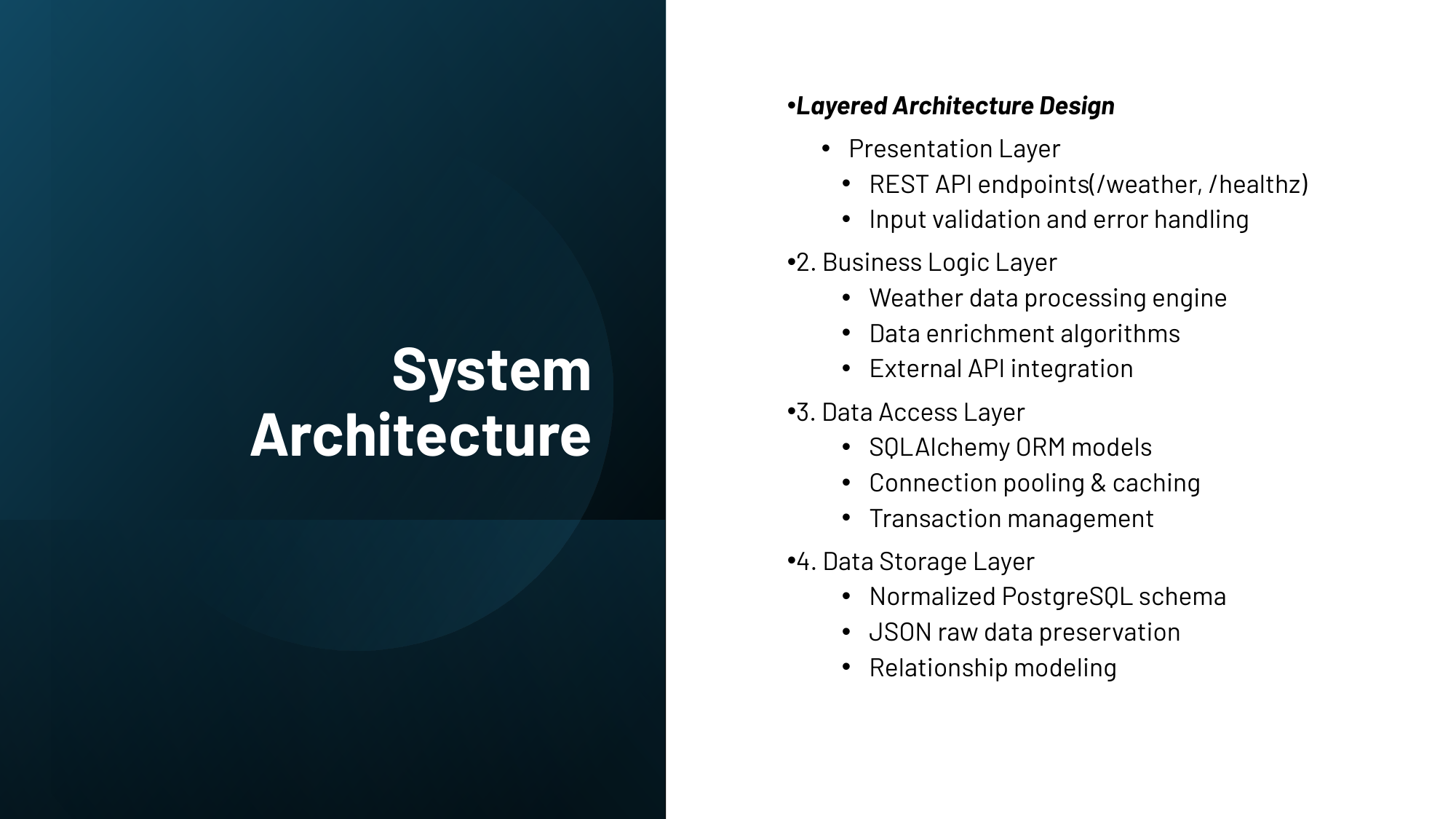

System Architecture

Layered Architecture Design
Presentation Layer
REST API endpoints(/weather, /healthz)
Input validation and error handling
2. Business Logic Layer
Weather data processing engine
Data enrichment algorithms
External API integration
3. Data Access Layer
SQLAlchemy ORM models
Connection pooling & caching
Transaction management
4. Data Storage Layer
Normalized PostgreSQL schema
JSON raw data preservation
Relationship modeling